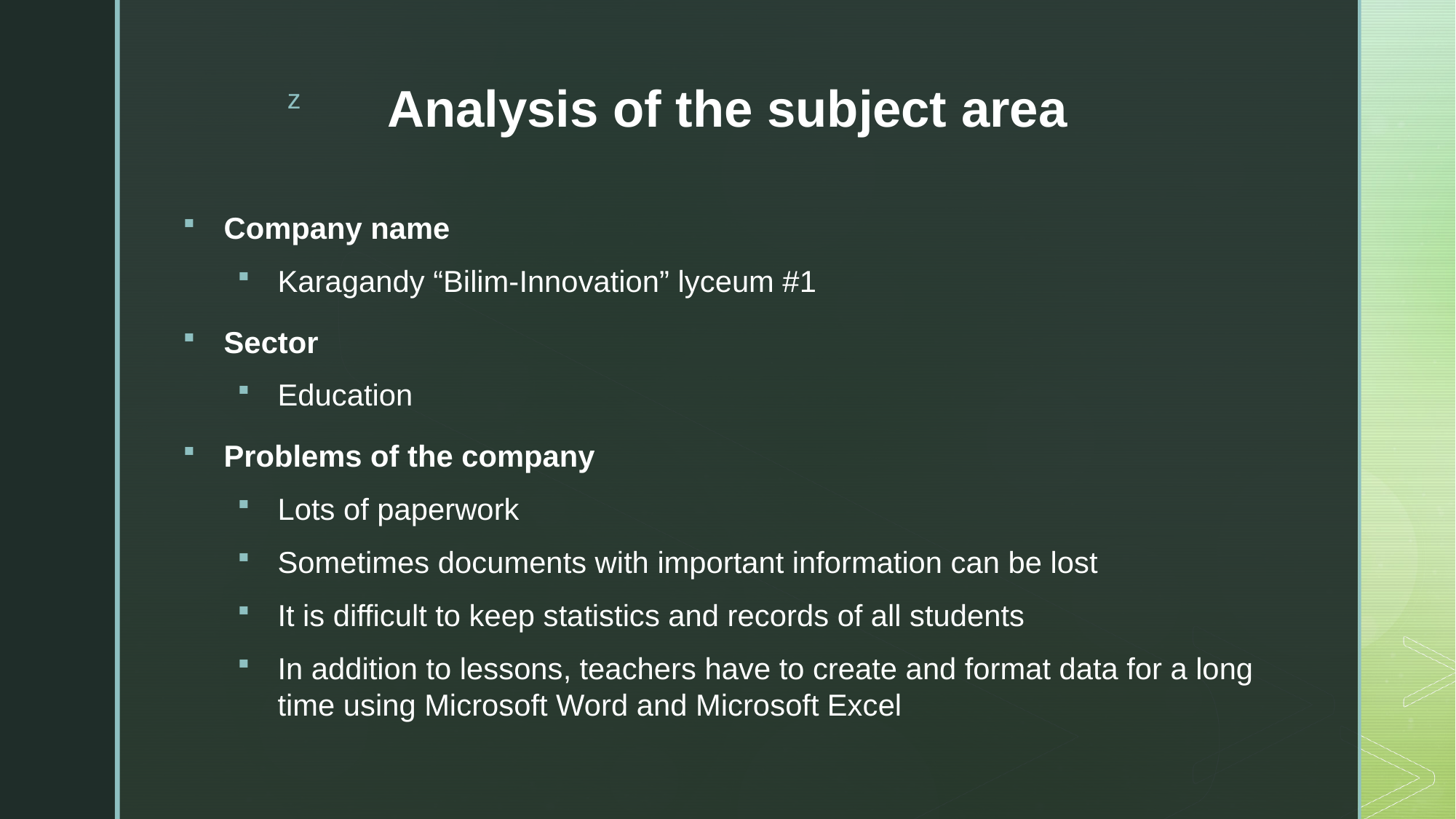

# Analysis of the subject area
Company name
Karagandy “Bilim-Innovation” lyceum #1
Sector
Education
Problems of the company
Lots of paperwork
Sometimes documents with important information can be lost
It is difficult to keep statistics and records of all students
In addition to lessons, teachers have to create and format data for a long time using Microsoft Word and Microsoft Excel